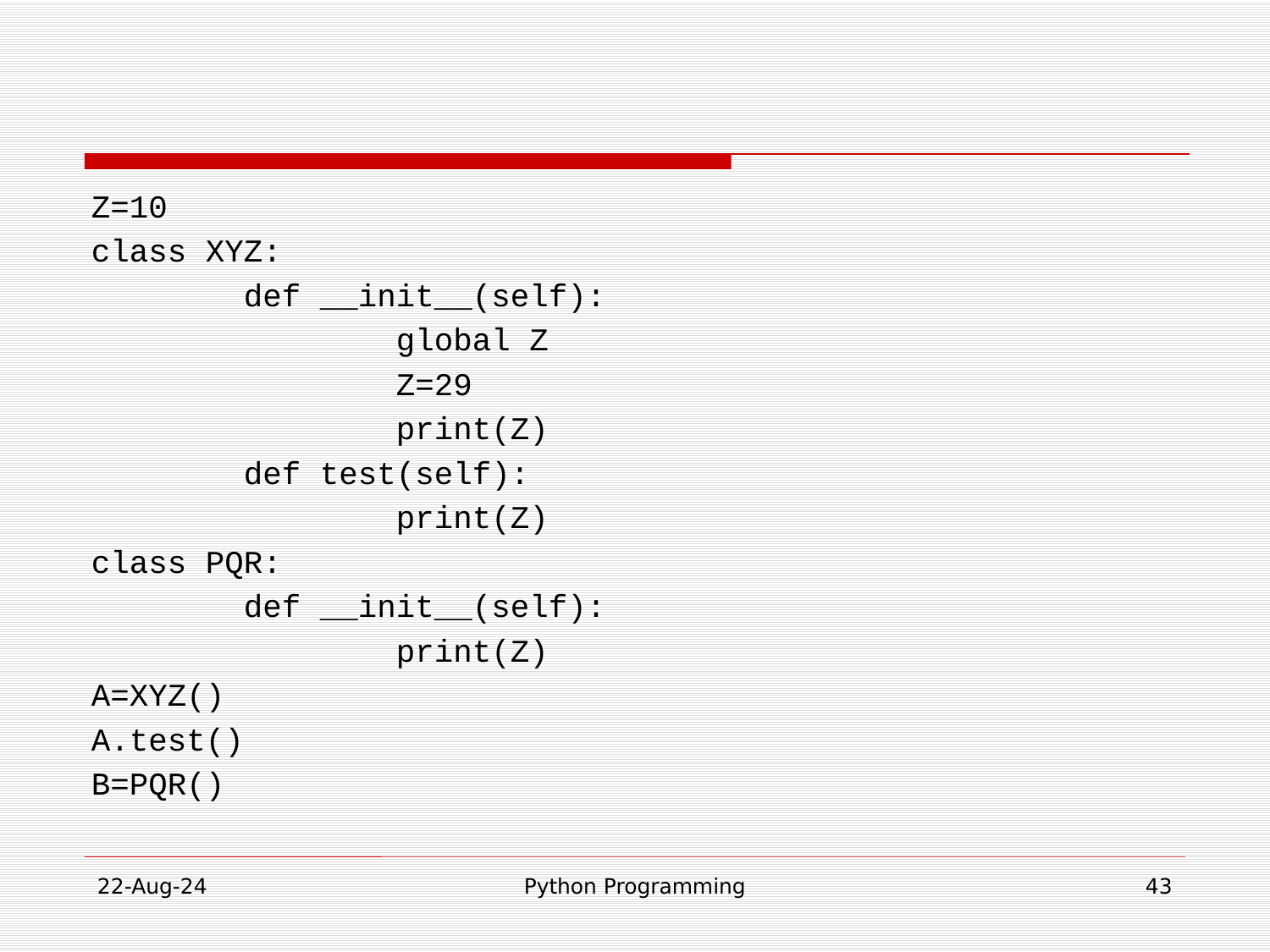

#
Z=10
class XYZ:
        def __init__(self):
                global Z
                Z=29
                print(Z)
        def test(self):
                print(Z)
class PQR:
        def __init__(self):
                print(Z)
A=XYZ()
A.test()
B=PQR()
22-Aug-24
Python Programming
43